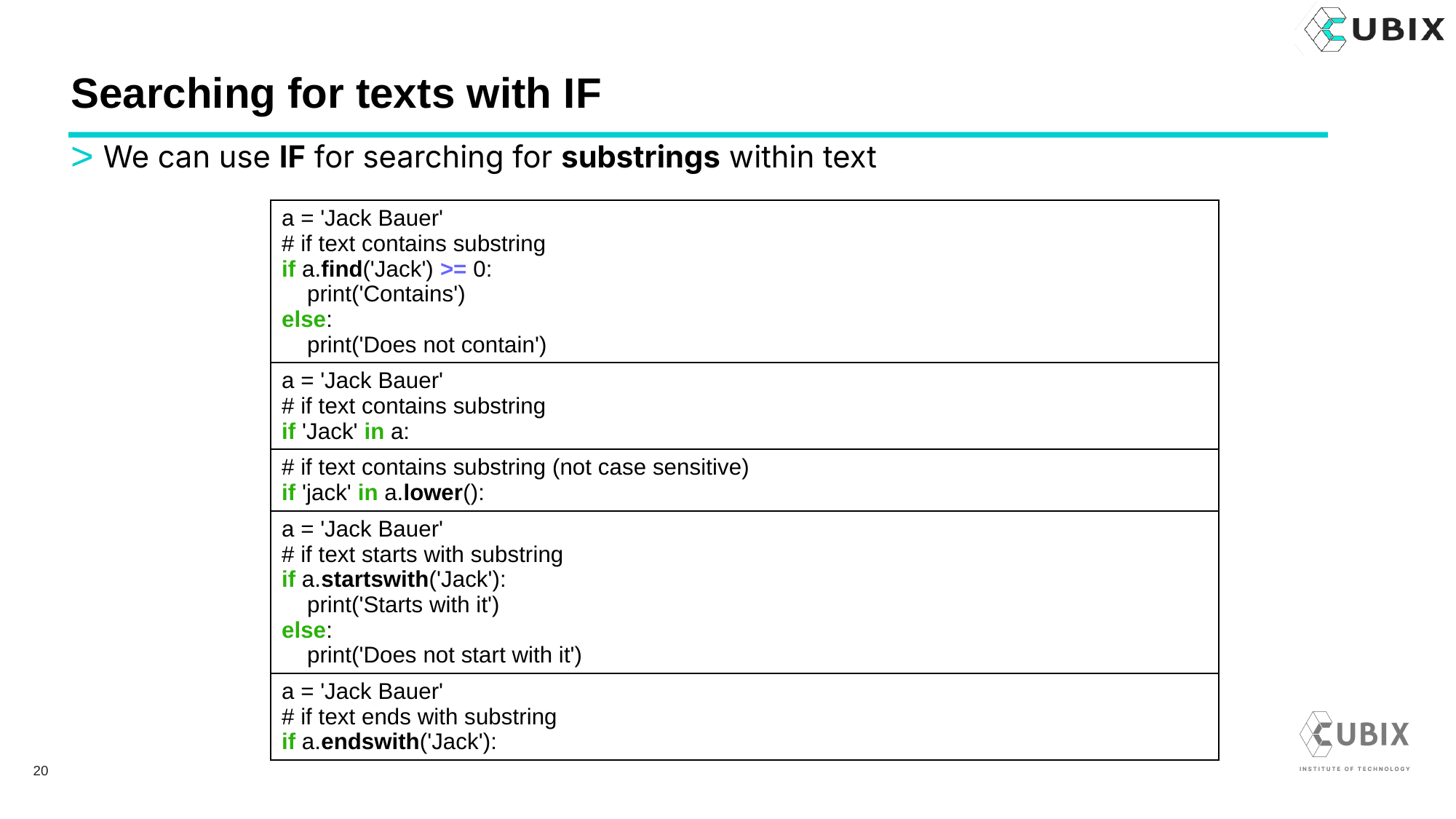

# Searching for texts with IF
We can use IF for searching for substrings within text
| a = 'Jack Bauer' # if text contains substring if a.find('Jack') >= 0: print('Contains') else: print('Does not contain') |
| --- |
| a = 'Jack Bauer' # if text contains substring if 'Jack' in a: |
| # if text contains substring (not case sensitive) if 'jack' in a.lower(): |
| a = 'Jack Bauer' # if text starts with substring if a.startswith('Jack'): print('Starts with it') else: print('Does not start with it') |
| a = 'Jack Bauer' # if text ends with substring if a.endswith('Jack'): |